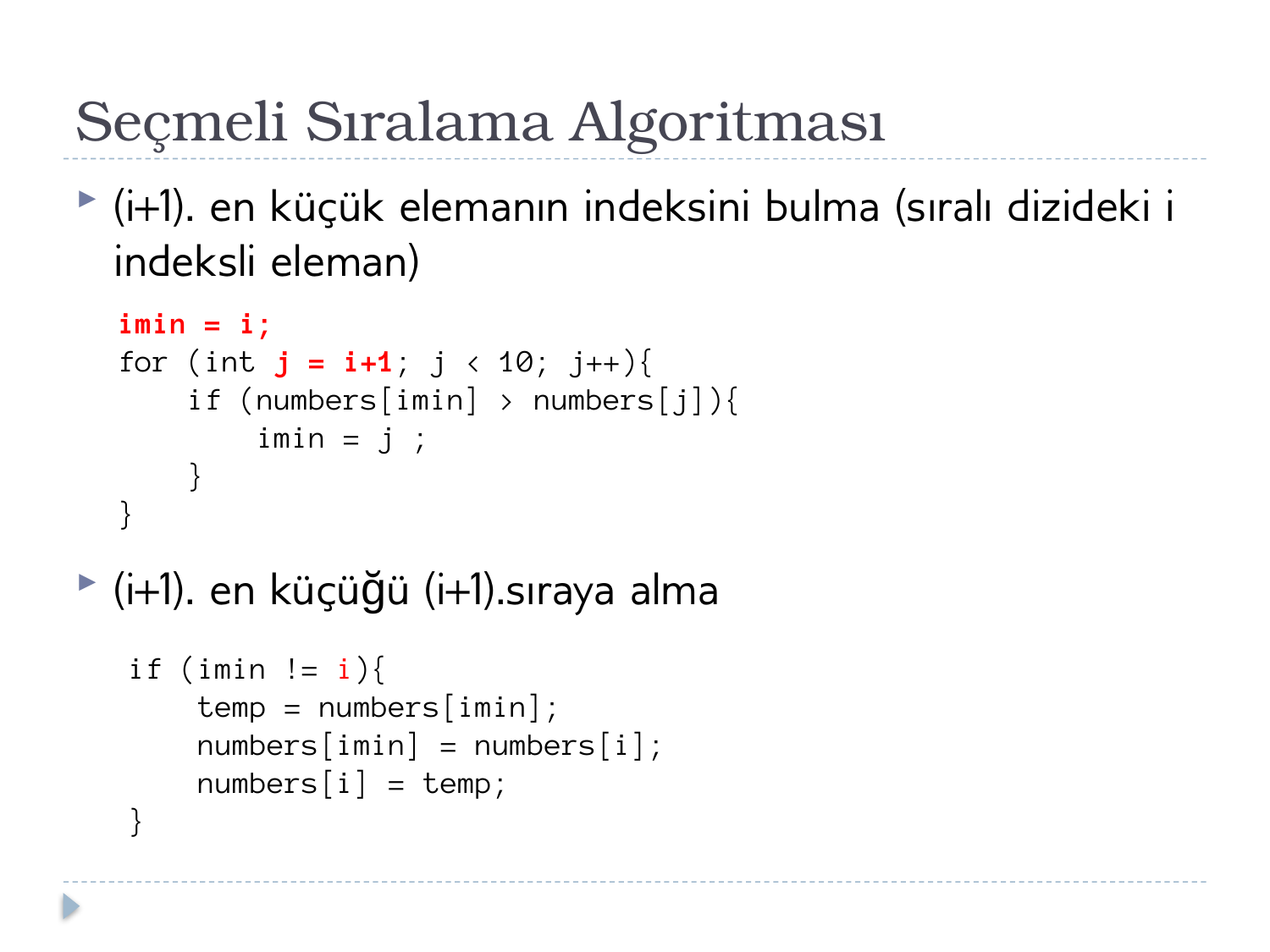

# Seçmeli Sıralama Algoritması
(i+1). en küçük elemanın indeksini bulma (sıralı dizideki i indeksli eleman)

(i+1). en küçüğü (i+1).sıraya alma

imin = i;
for (int j = i+1; j < 10; j++){
    if (numbers[imin] > numbers[j]){
        imin = j ;
    }
}
if (imin != i){
    temp = numbers[imin];
    numbers[imin] = numbers[i];
    numbers[i] = temp;
}